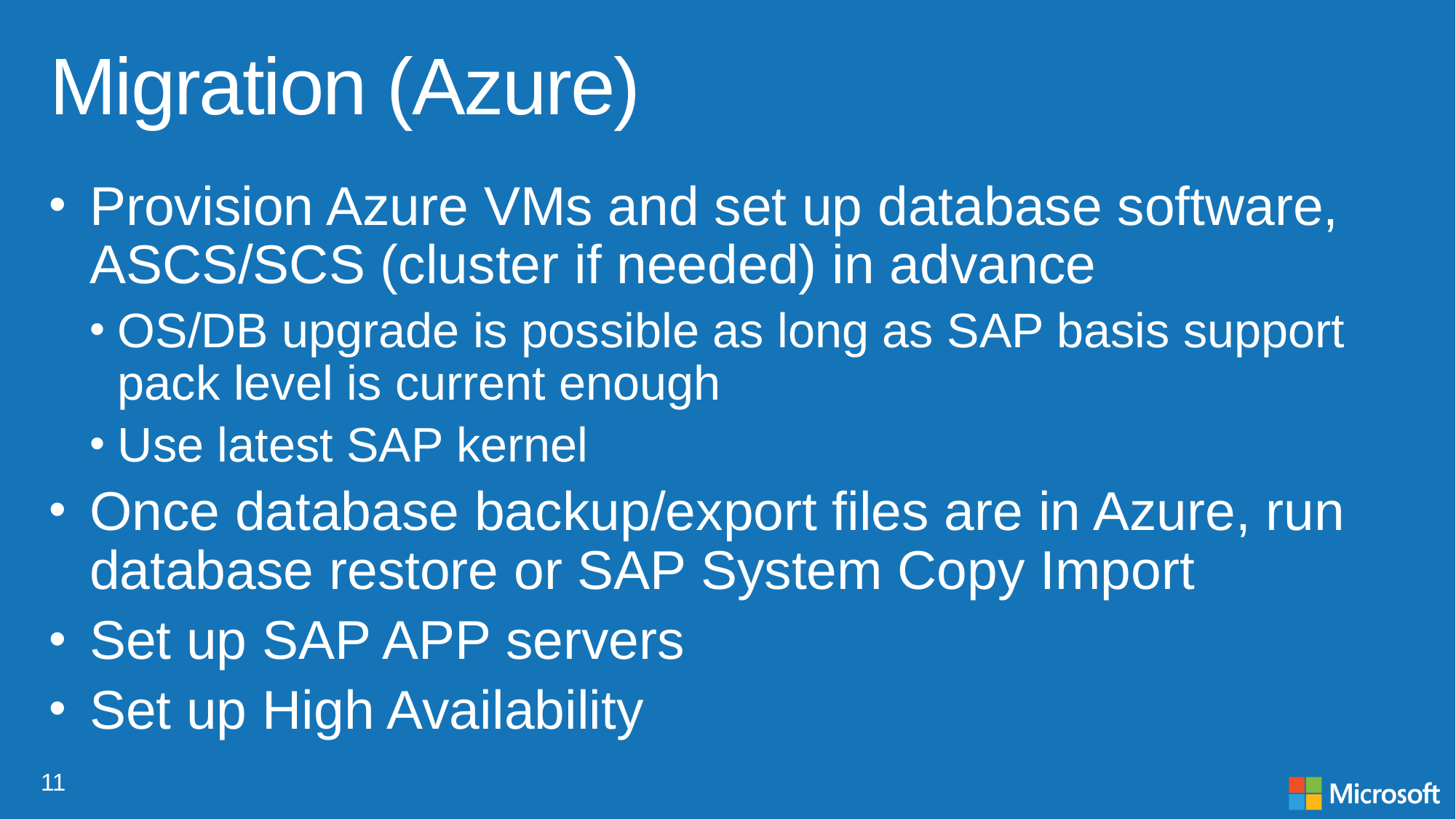

# Migration (Azure)
Provision Azure VMs and set up database software, ASCS/SCS (cluster if needed) in advance
OS/DB upgrade is possible as long as SAP basis support pack level is current enough
Use latest SAP kernel
Once database backup/export files are in Azure, run database restore or SAP System Copy Import
Set up SAP APP servers
Set up High Availability